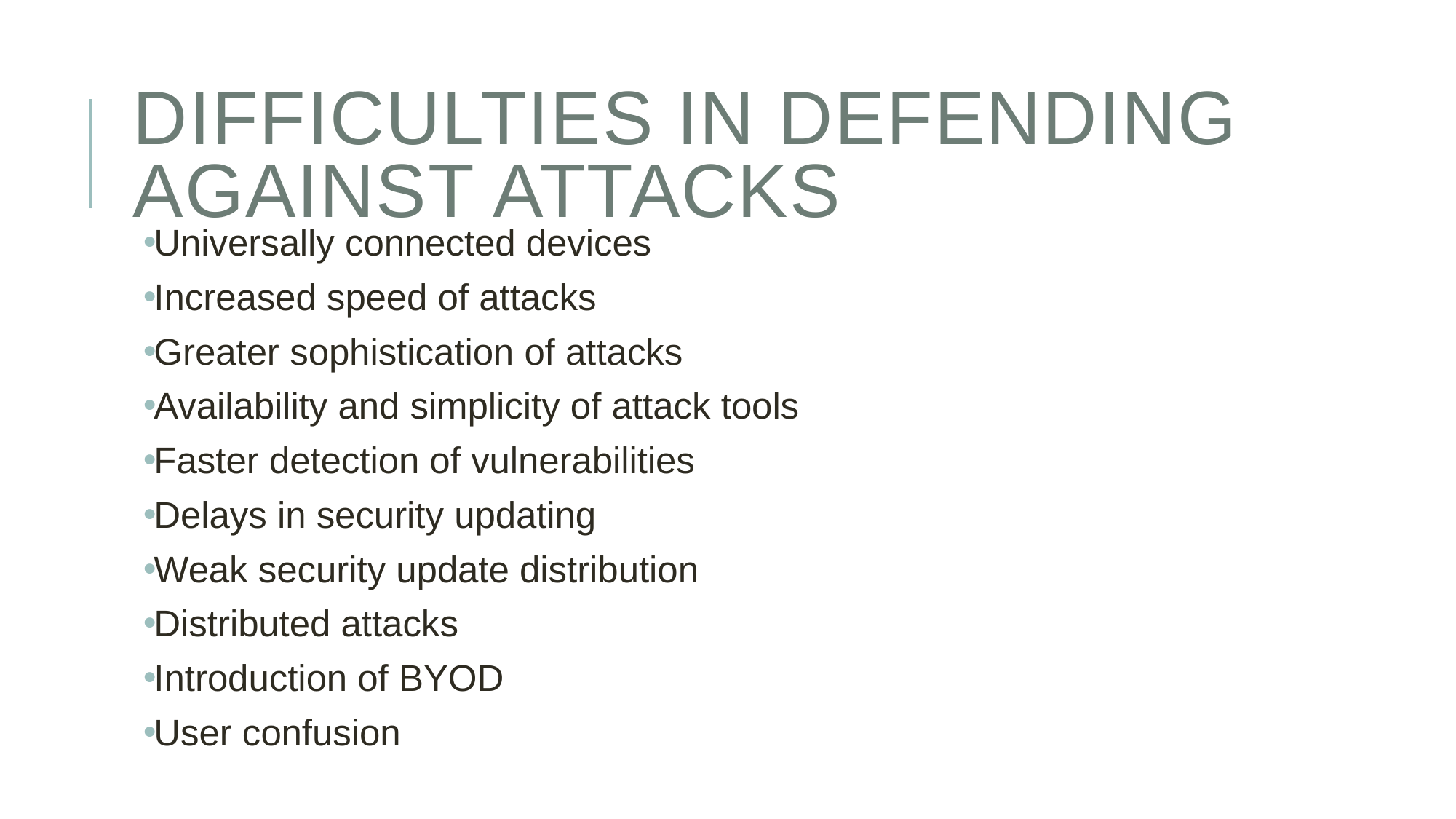

# Difficulties in defending against attacks
Universally connected devices
Increased speed of attacks
Greater sophistication of attacks
Availability and simplicity of attack tools
Faster detection of vulnerabilities
Delays in security updating
Weak security update distribution
Distributed attacks
Introduction of BYOD
User confusion